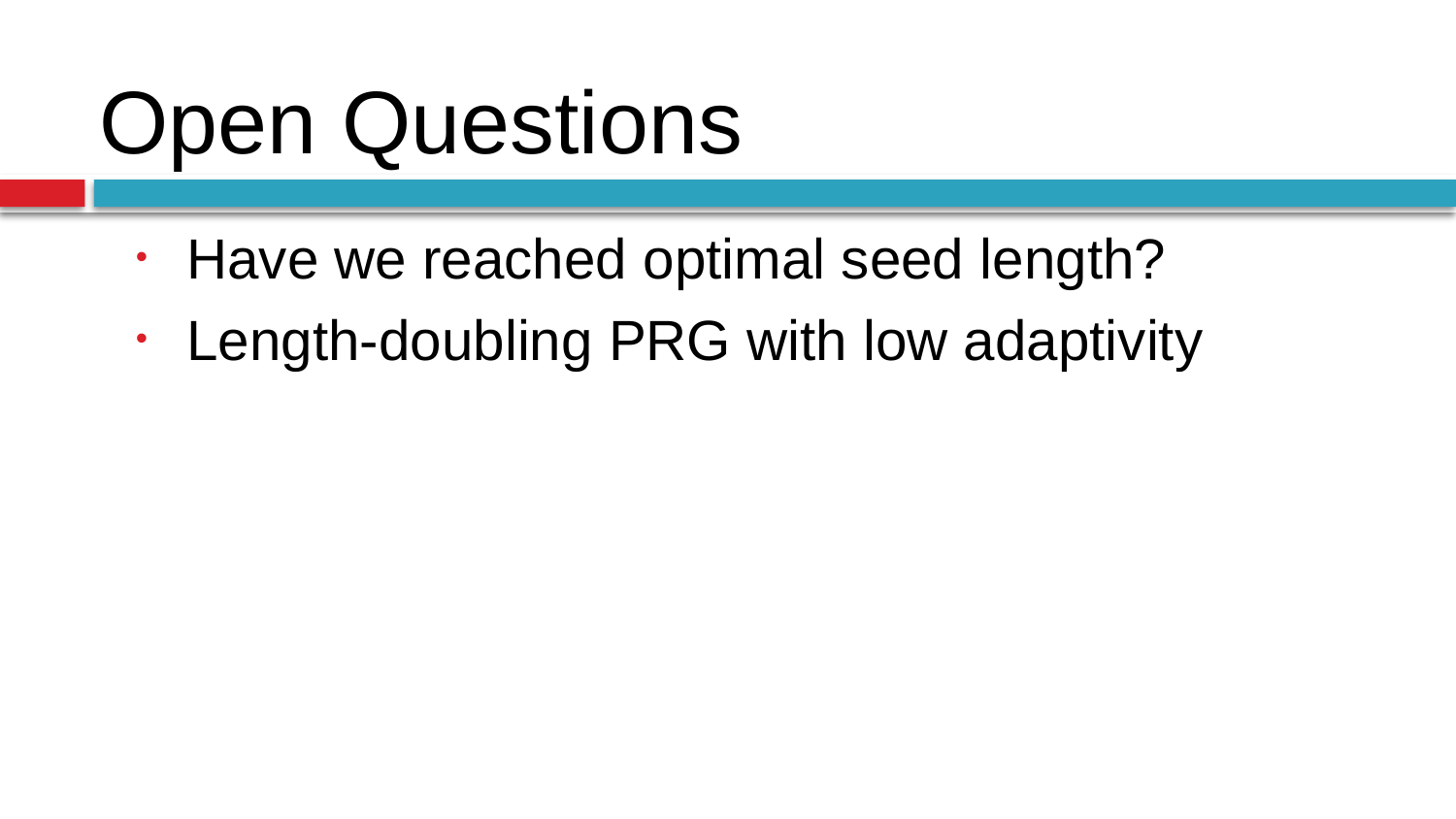

# Open Questions
Have we reached optimal seed length?
Length-doubling PRG with low adaptivity